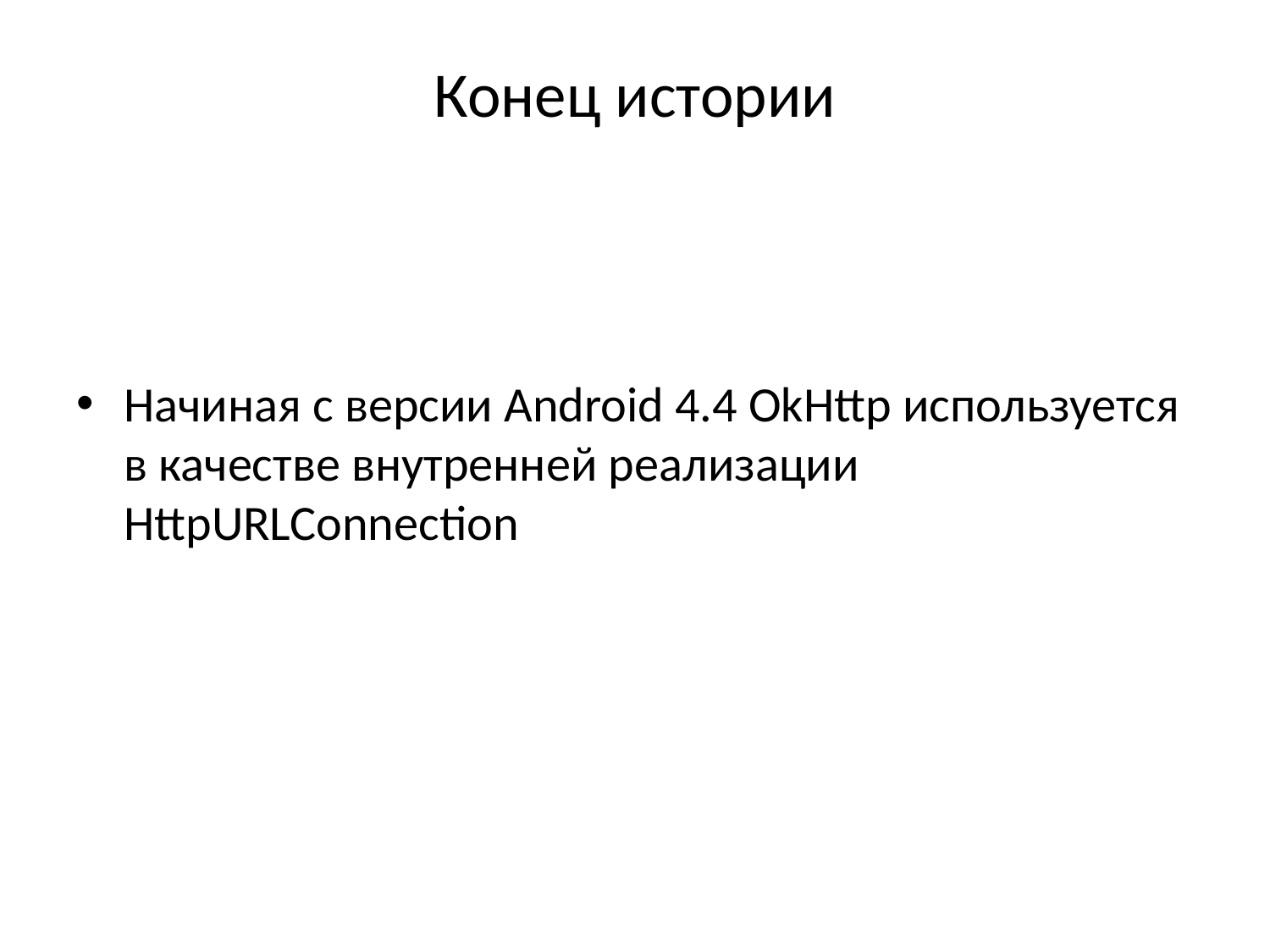

# Конец истории
Начиная с версии Android 4.4 OkHttp используется в качестве внутренней реализации HttpURLConnection